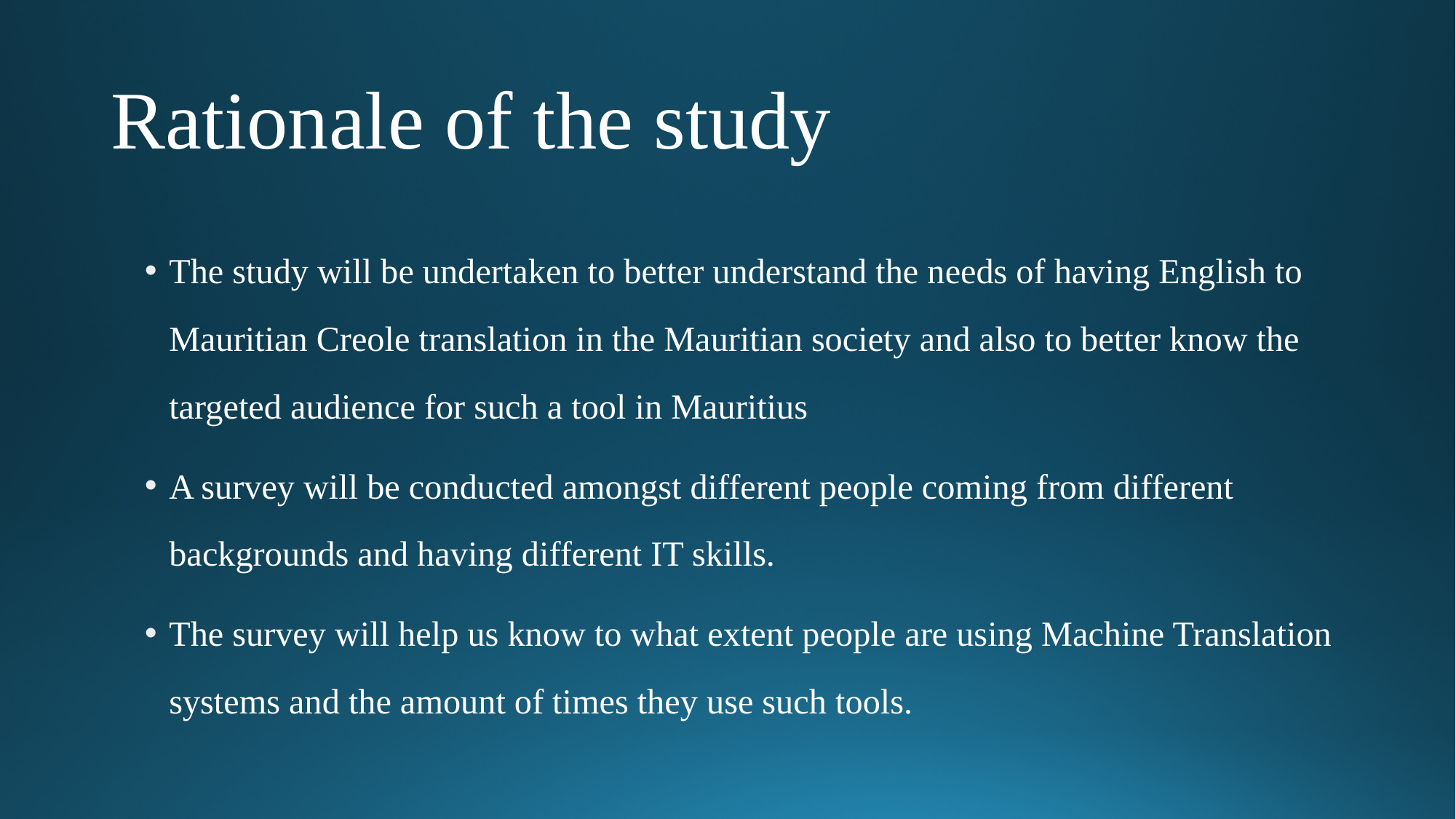

# Rationale of the study
The study will be undertaken to better understand the needs of having English to Mauritian Creole translation in the Mauritian society and also to better know the targeted audience for such a tool in Mauritius
A survey will be conducted amongst different people coming from different backgrounds and having different IT skills.
The survey will help us know to what extent people are using Machine Translation systems and the amount of times they use such tools.